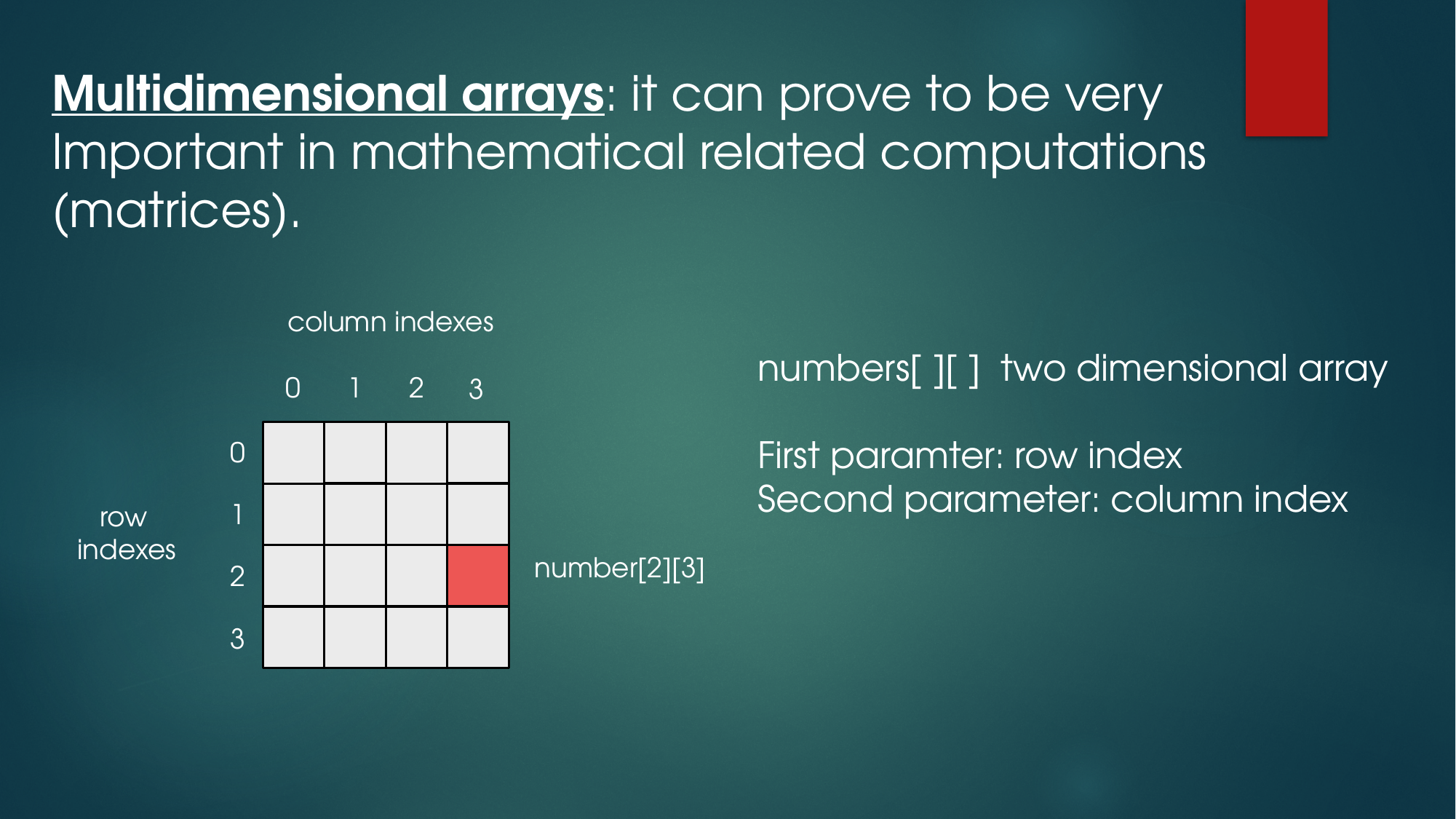

Multidimensional arrays: it can prove to be very
Important in mathematical related computations
(matrices).

column indexes
numbers[ ][ ]  two dimensional array

First paramter: row index
Second parameter: column index
2
1
0
3

0

1
   row
indexes

number[2][3]

2

3